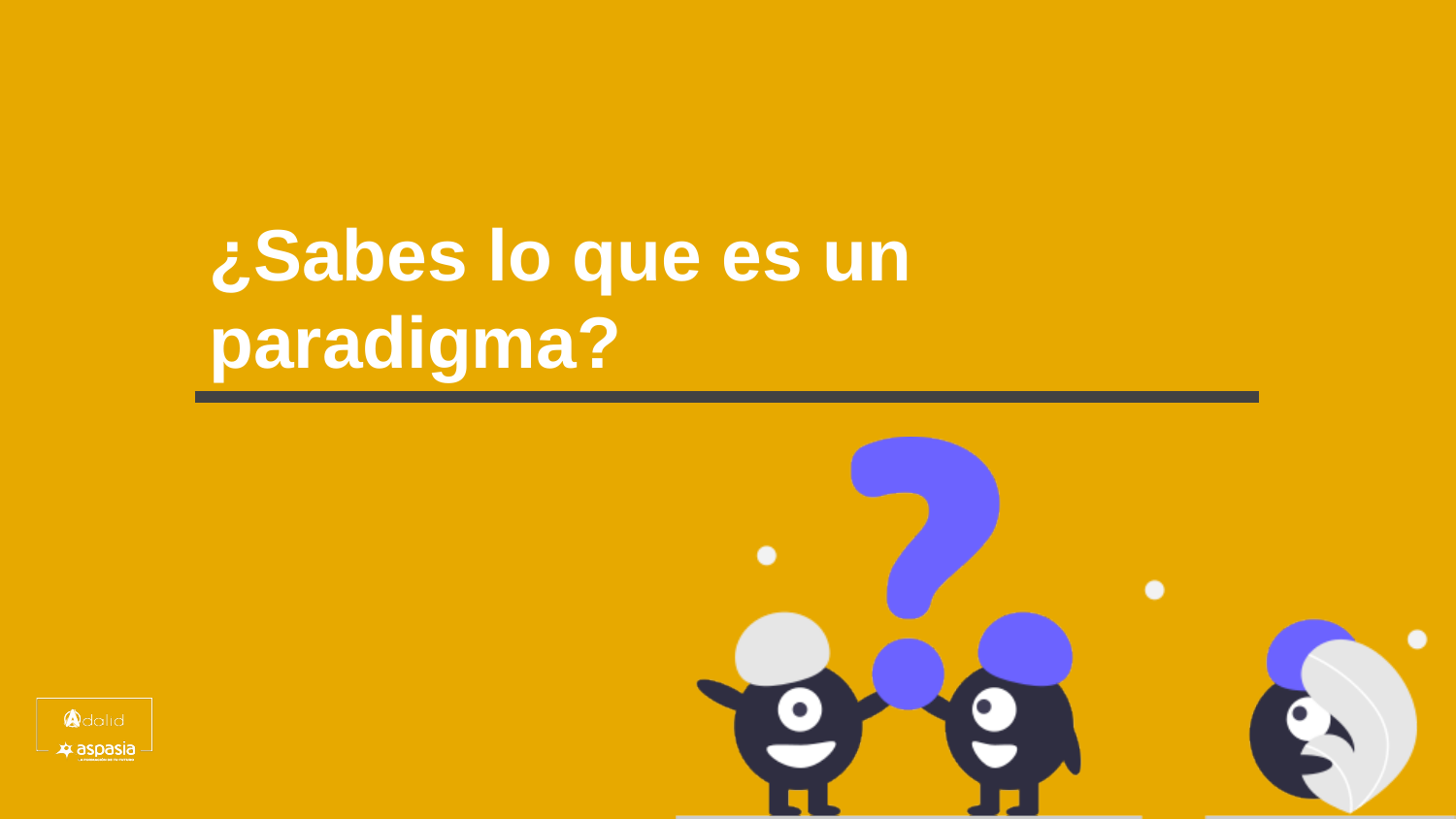

# ¿Sabes lo que es un paradigma?